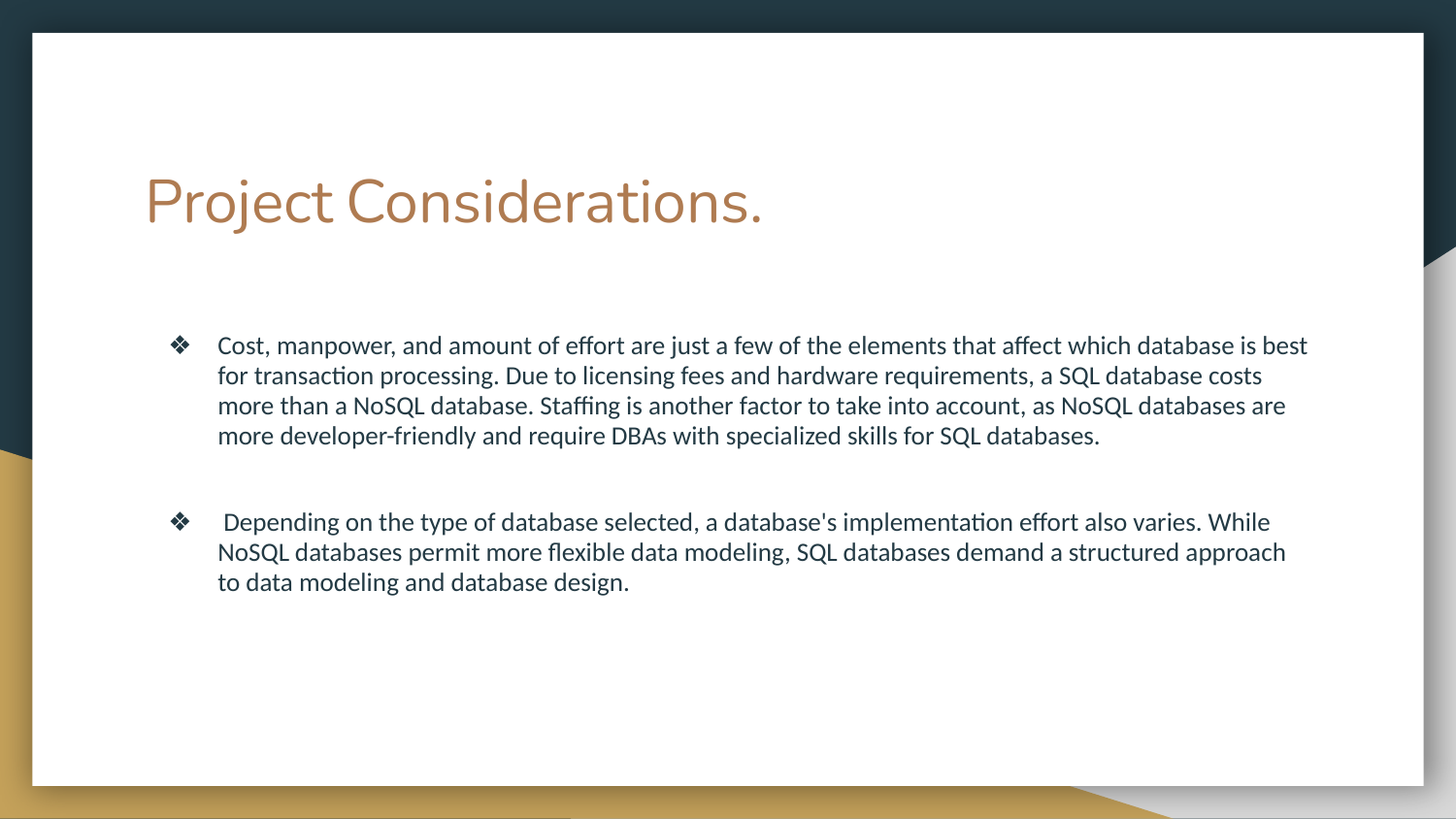

# Project  Considerations.

Cost, manpower, and amount of effort are just a few of the elements that affect which database is best for transaction processing. Due to licensing fees and hardware requirements, a SQL database costs more than a NoSQL database. Staffing is another factor to take into account, as NoSQL databases are more developer-friendly and require DBAs with specialized skills for SQL databases.
 Depending on the type of database selected, a database's implementation effort also varies. While NoSQL databases permit more flexible data modeling, SQL databases demand a structured approach to data modeling and database design.